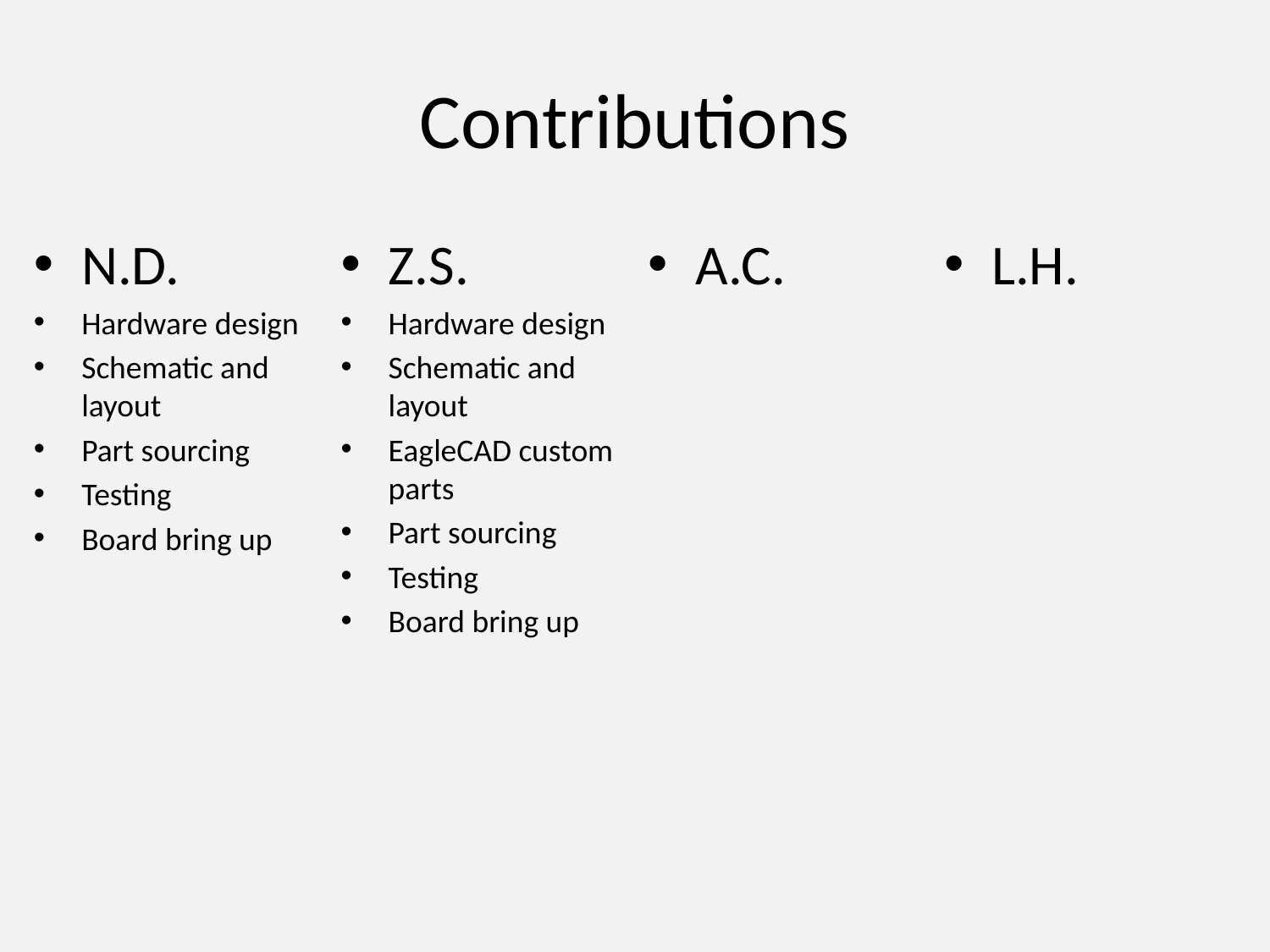

# Contributions
N.D.
Hardware design
Schematic and layout
Part sourcing
Testing
Board bring up

Z.S.
Hardware design
Schematic and layout
EagleCAD custom parts
Part sourcing
Testing
Board bring up

A.C.
L.H.